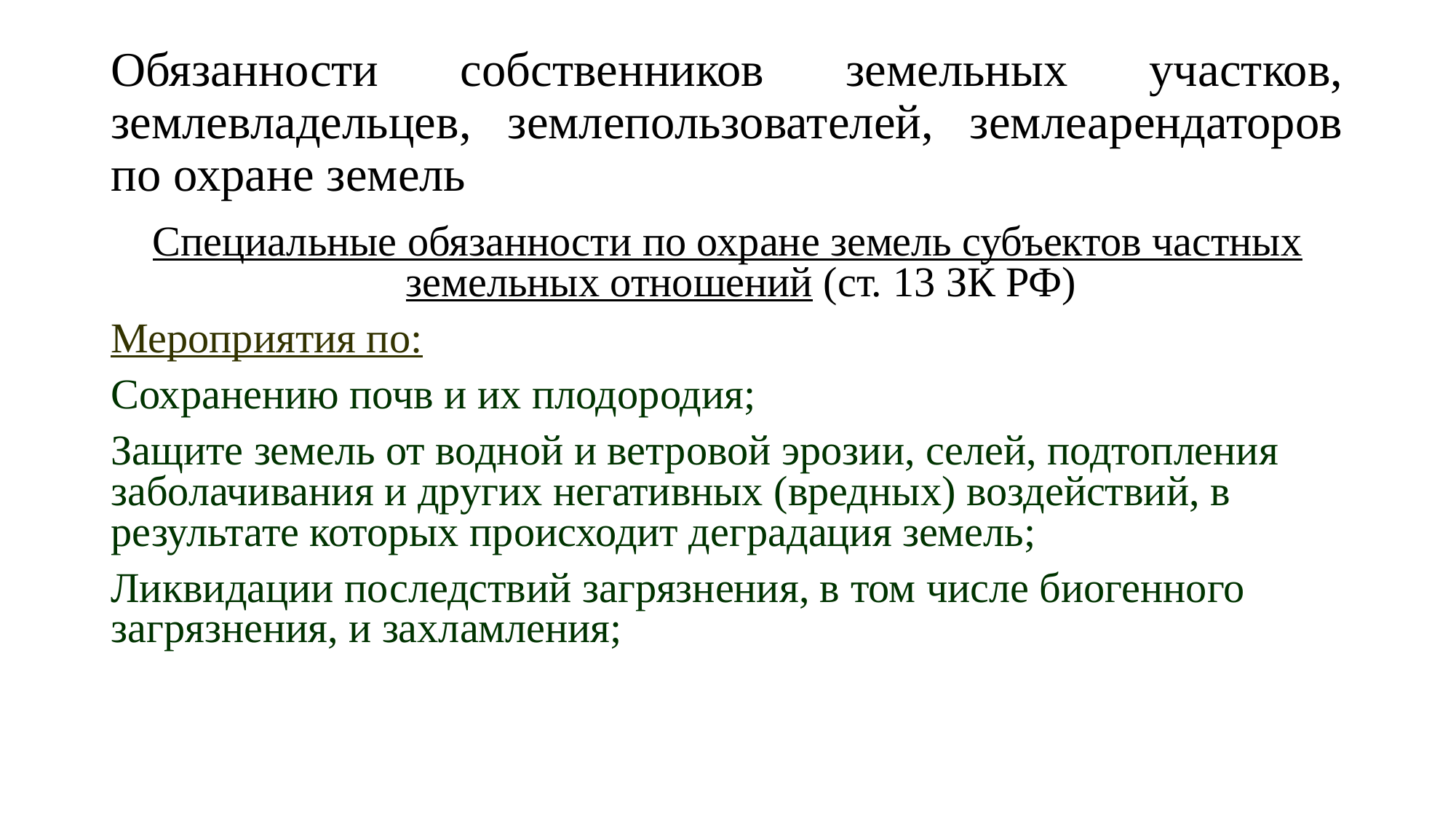

# Обязанности собственников земельных участков, землевладельцев, землепользователей, землеарендаторов по охране земель
Специальные обязанности по охране земель субъектов частных земельных отношений (ст. 13 ЗК РФ)
Мероприятия по:
Cохранению почв и их плодородия;
Защите земель от водной и ветровой эрозии, селей, подтопления заболачивания и других негативных (вредных) воздействий, в результате которых происходит деградация земель;
Ликвидации последствий загрязнения, в том числе биогенного загрязнения, и захламления;